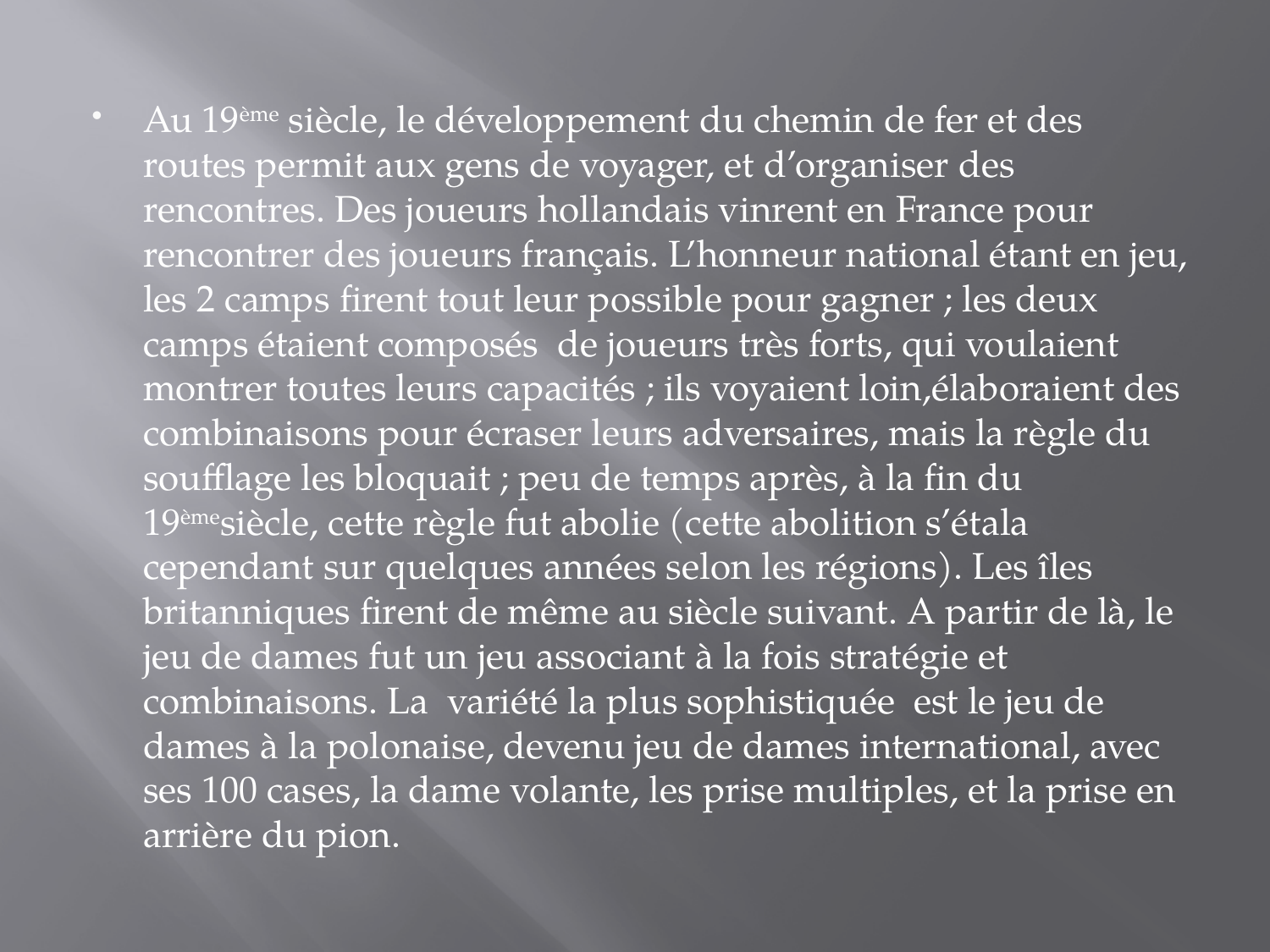

Au 19ème siècle, le développement du chemin de fer et des routes permit aux gens de voyager, et d’organiser des rencontres. Des joueurs hollandais vinrent en France pour rencontrer des joueurs français. L’honneur national étant en jeu, les 2 camps firent tout leur possible pour gagner ; les deux camps étaient composés  de joueurs très forts, qui voulaient montrer toutes leurs capacités ; ils voyaient loin,élaboraient des combinaisons pour écraser leurs adversaires, mais la règle du soufflage les bloquait ; peu de temps après, à la fin du 19èmesiècle, cette règle fut abolie (cette abolition s’étala cependant sur quelques années selon les régions). Les îles britanniques firent de même au siècle suivant. A partir de là, le jeu de dames fut un jeu associant à la fois stratégie et combinaisons. La  variété la plus sophistiquée  est le jeu de dames à la polonaise, devenu jeu de dames international, avec ses 100 cases, la dame volante, les prise multiples, et la prise en arrière du pion.